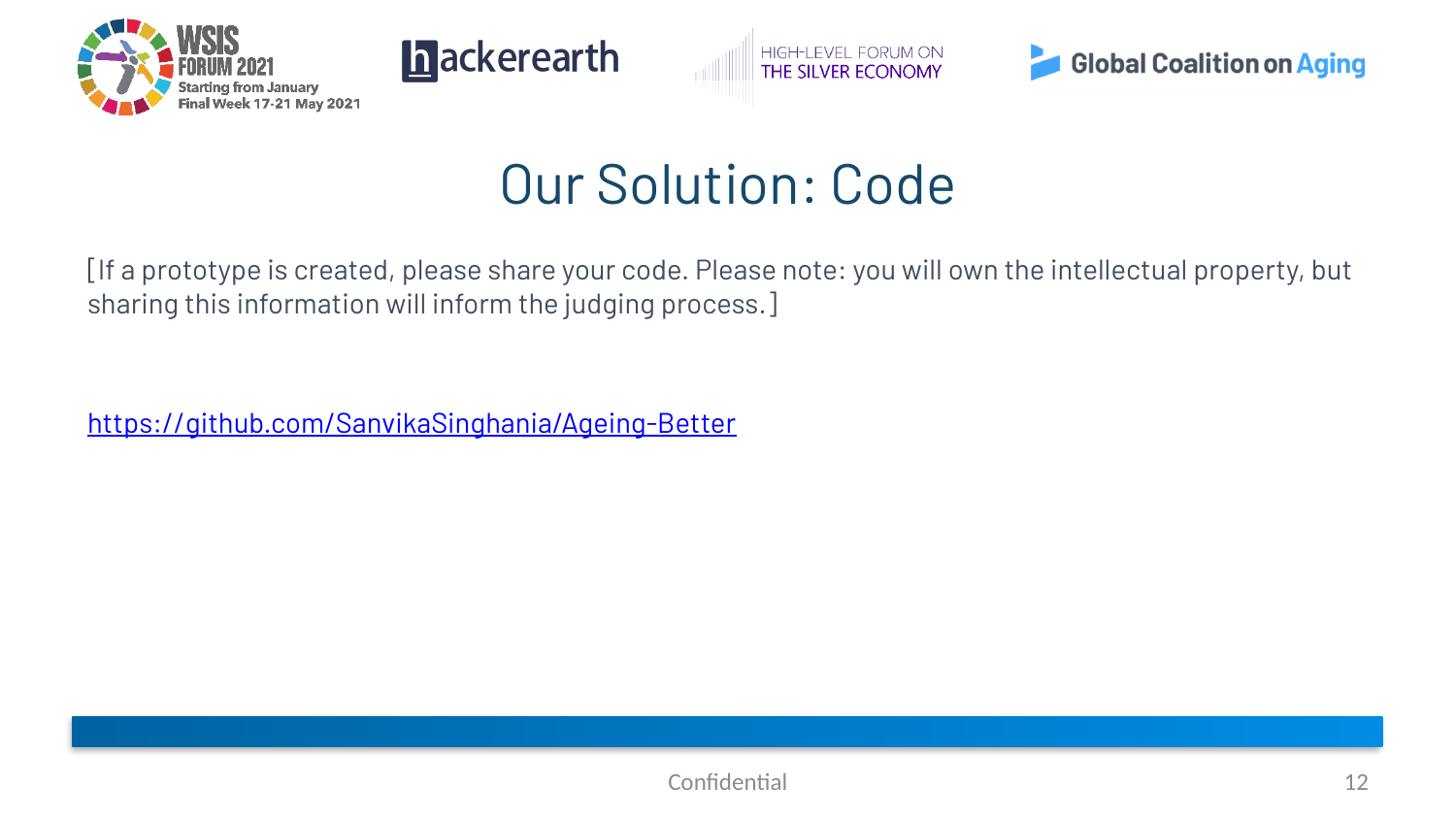

# Our Solution: Code
[If a prototype is created, please share your code. Please note: you will own the intellectual property, but sharing this information will inform the judging process.]

https://github.com/SanvikaSinghania/Ageing-Better

Confidential
12